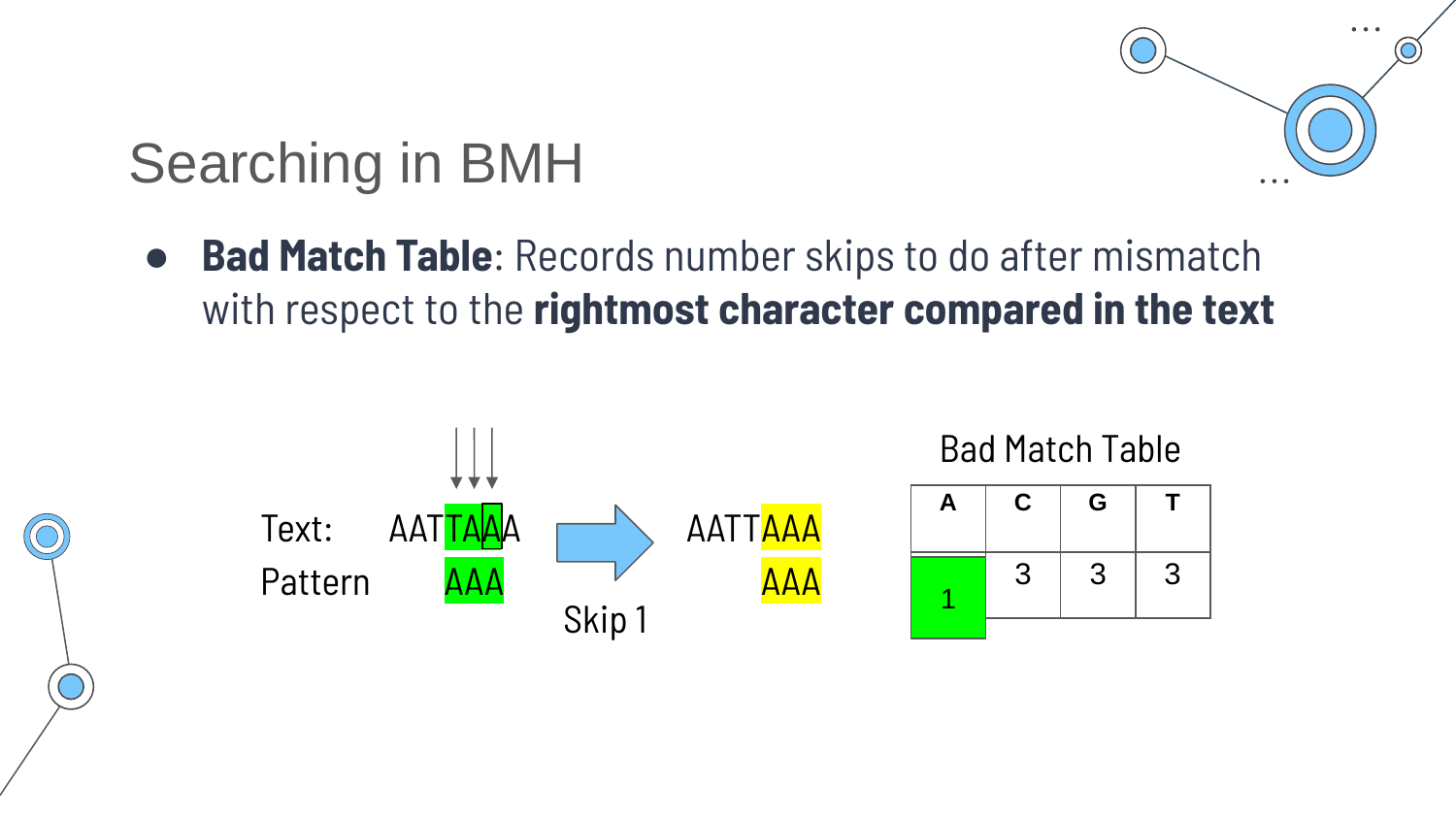

# Searching in BMH
Bad Match Table: Records number skips to do after mismatch with respect to the rightmost character compared in the text
Bad Match Table
| A | C | G | T |
| --- | --- | --- | --- |
| 1 | 3 | 3 | 3 |
Text:
Pattern
AATTAAA
AATTAAA

AAA
Skip 1

AAA
1